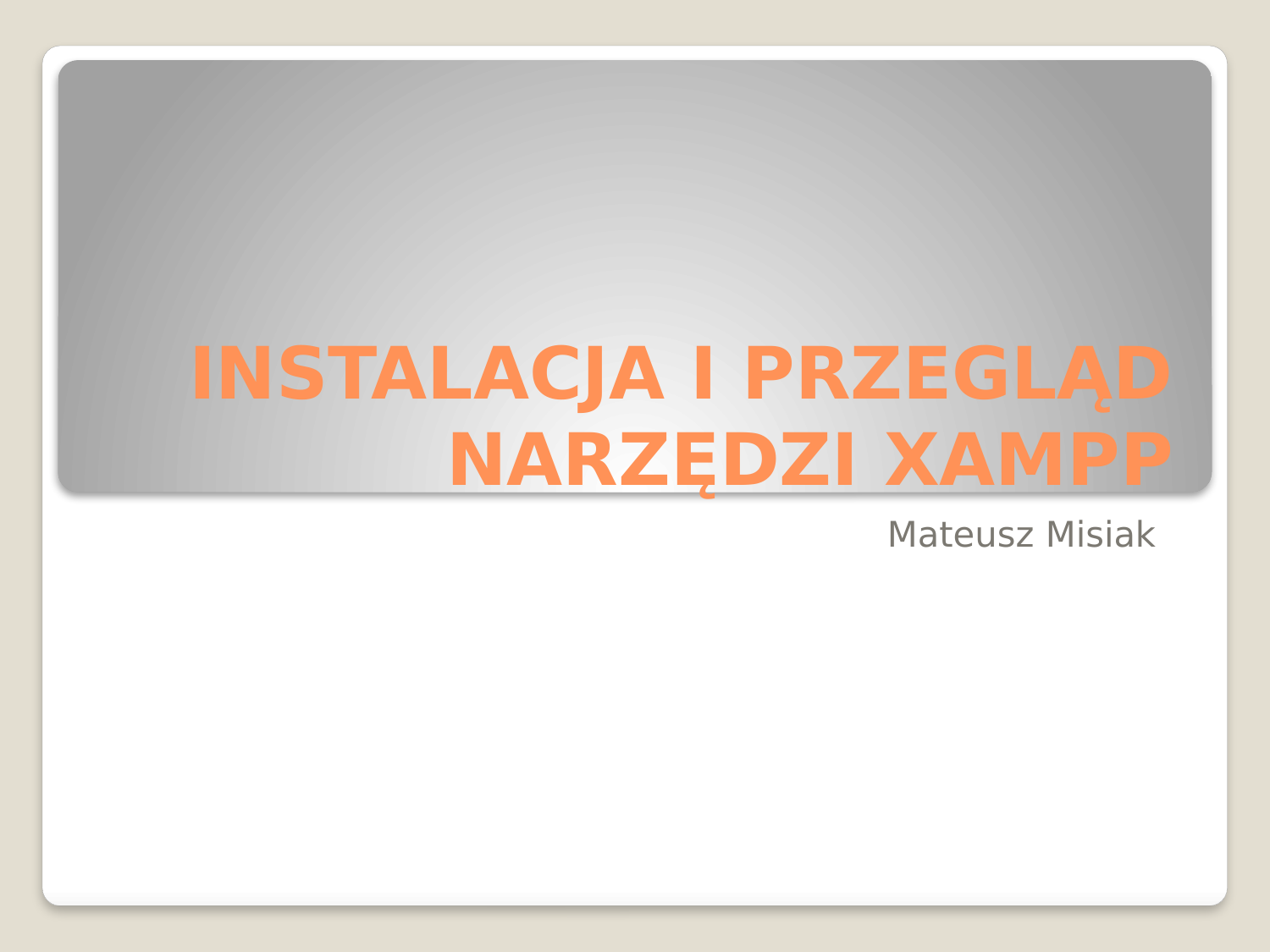

# INSTALACJA I PRZEGLĄD NARZĘDZI XAMPP
Mateusz Misiak